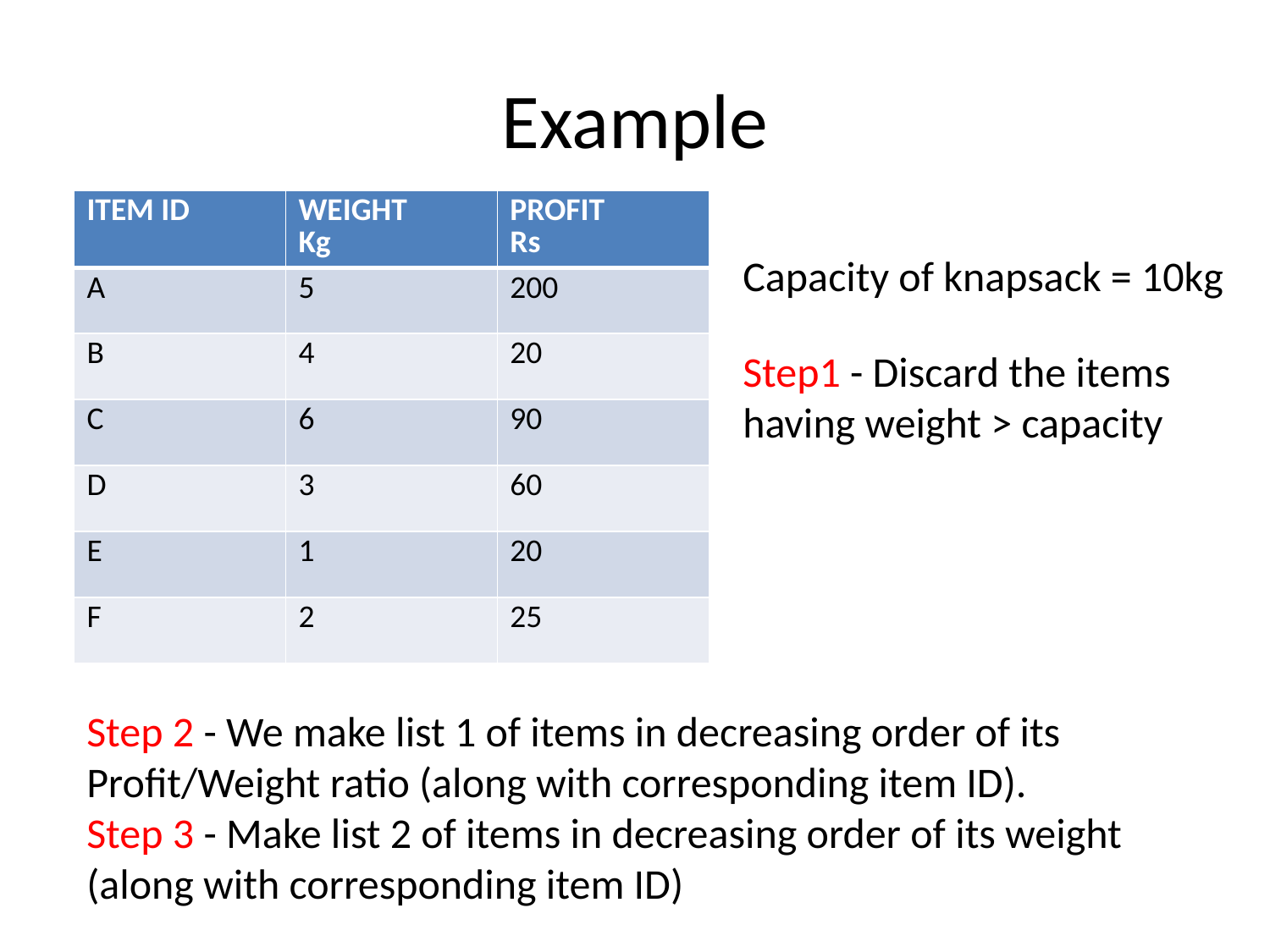

# Example
| ITEM ID | WEIGHT Kg | PROFIT Rs |
| --- | --- | --- |
| A | 5 | 200 |
| B | 4 | 20 |
| C | 6 | 90 |
| D | 3 | 60 |
| E | 1 | 20 |
| F | 2 | 25 |
Capacity of knapsack = 10kg
Step1 - Discard the items having weight > capacity
Step 2 - We make list 1 of items in decreasing order of its Profit/Weight ratio (along with corresponding item ID).
Step 3 - Make list 2 of items in decreasing order of its weight (along with corresponding item ID)